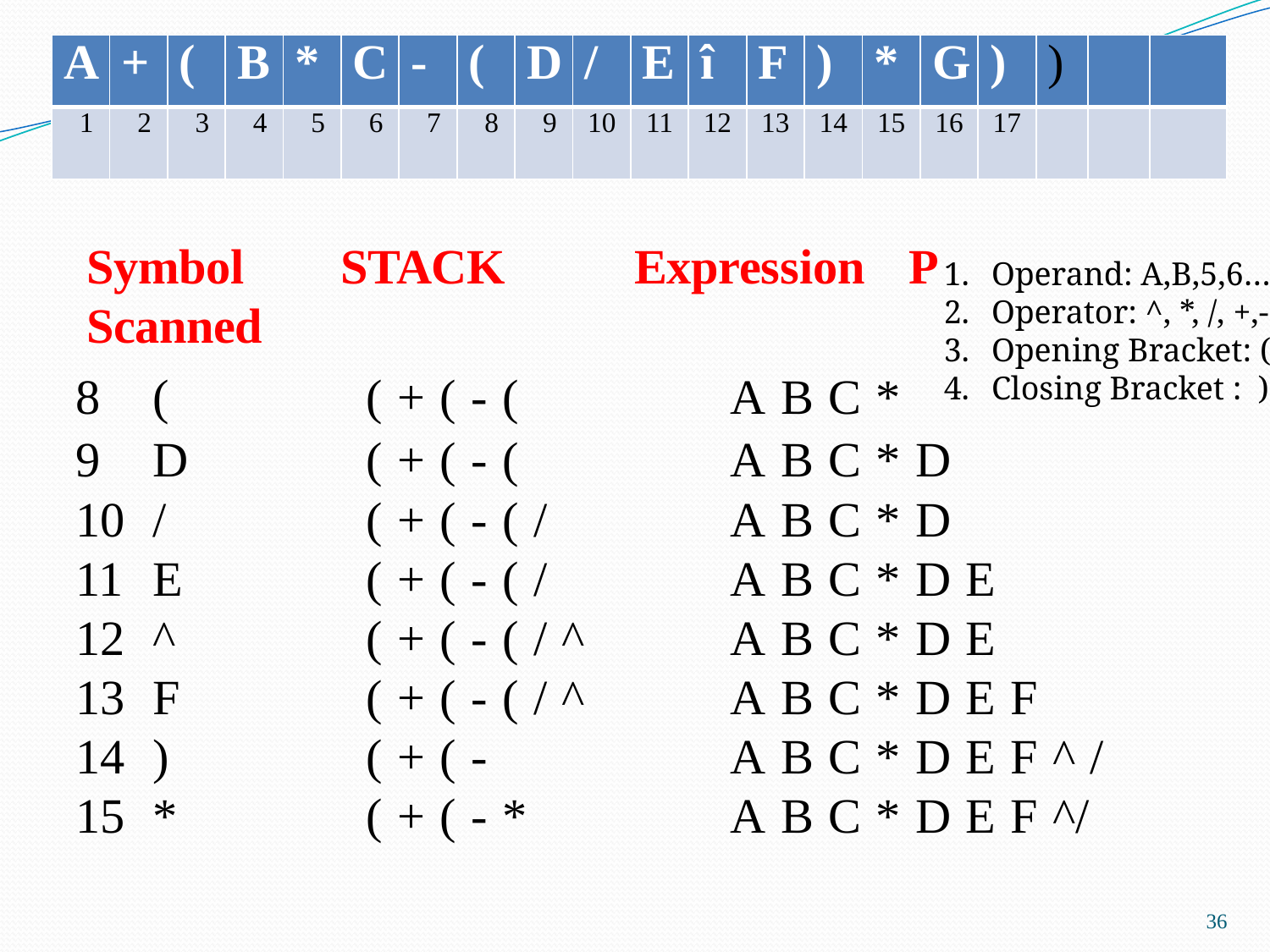

| A | + | ( | B | \* | C | - | ( | D | / | E | î | F | ) | \* | G | ) | ) |  |  |
| --- | --- | --- | --- | --- | --- | --- | --- | --- | --- | --- | --- | --- | --- | --- | --- | --- | --- | --- | --- |
| 1 | 2 | 3 | 4 | 5 | 6 | 7 | 8 | 9 | 10 | 11 | 12 | 13 | 14 | 15 | 16 | 17 |  |  |  |
Symbol
Scanned
STACK
Expression	P
Operand: A,B,5,6…
Operator: ^, *, /, +,-
Opening Bracket: (
Closing Bracket :  )

| 8 ( | ( + ( - ( | A B C \* |
| --- | --- | --- |
| 9 D | ( + ( - ( | A B C \* D |
| 10 / | ( + ( - ( / | A B C \* D |
| 11 E | ( + ( - ( / | A B C \* D E |
| 12 ^ | ( + ( - ( / ^ | A B C \* D E |
| 13 F | ( + ( - ( / ^ | A B C \* D E F |
| 14 ) | ( + ( - | A B C \* D E F ^ / |
| 15 \* | ( + ( - \* | A B C \* D E F ^/ |
36